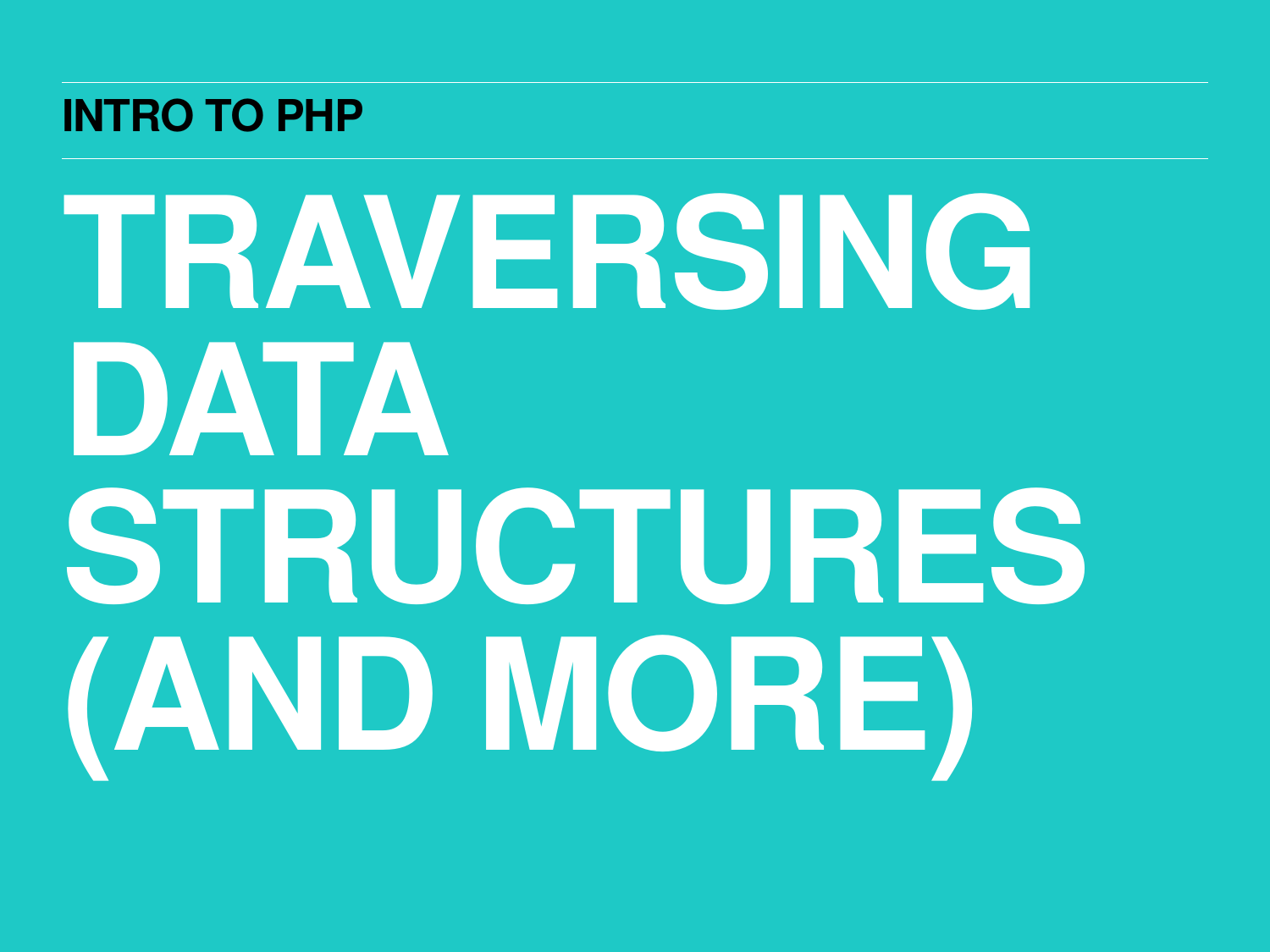

Intro to php
Traversing data structures (and more)